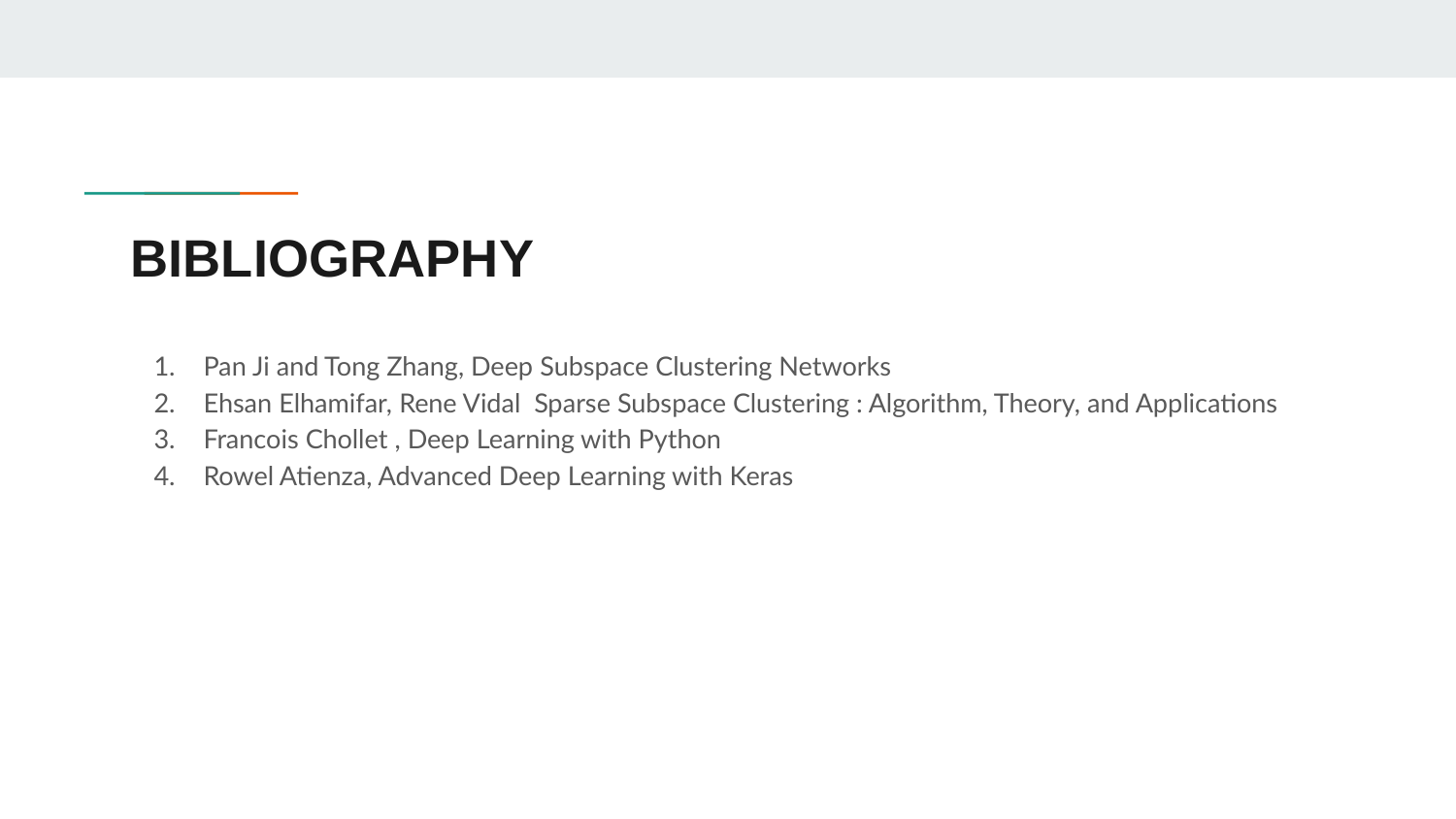

# BIBLIOGRAPHY
Pan Ji and Tong Zhang, Deep Subspace Clustering Networks
Ehsan Elhamifar, Rene Vidal  Sparse Subspace Clustering : Algorithm, Theory, and Applications
Francois Chollet , Deep Learning with Python
Rowel Atienza, Advanced Deep Learning with Keras